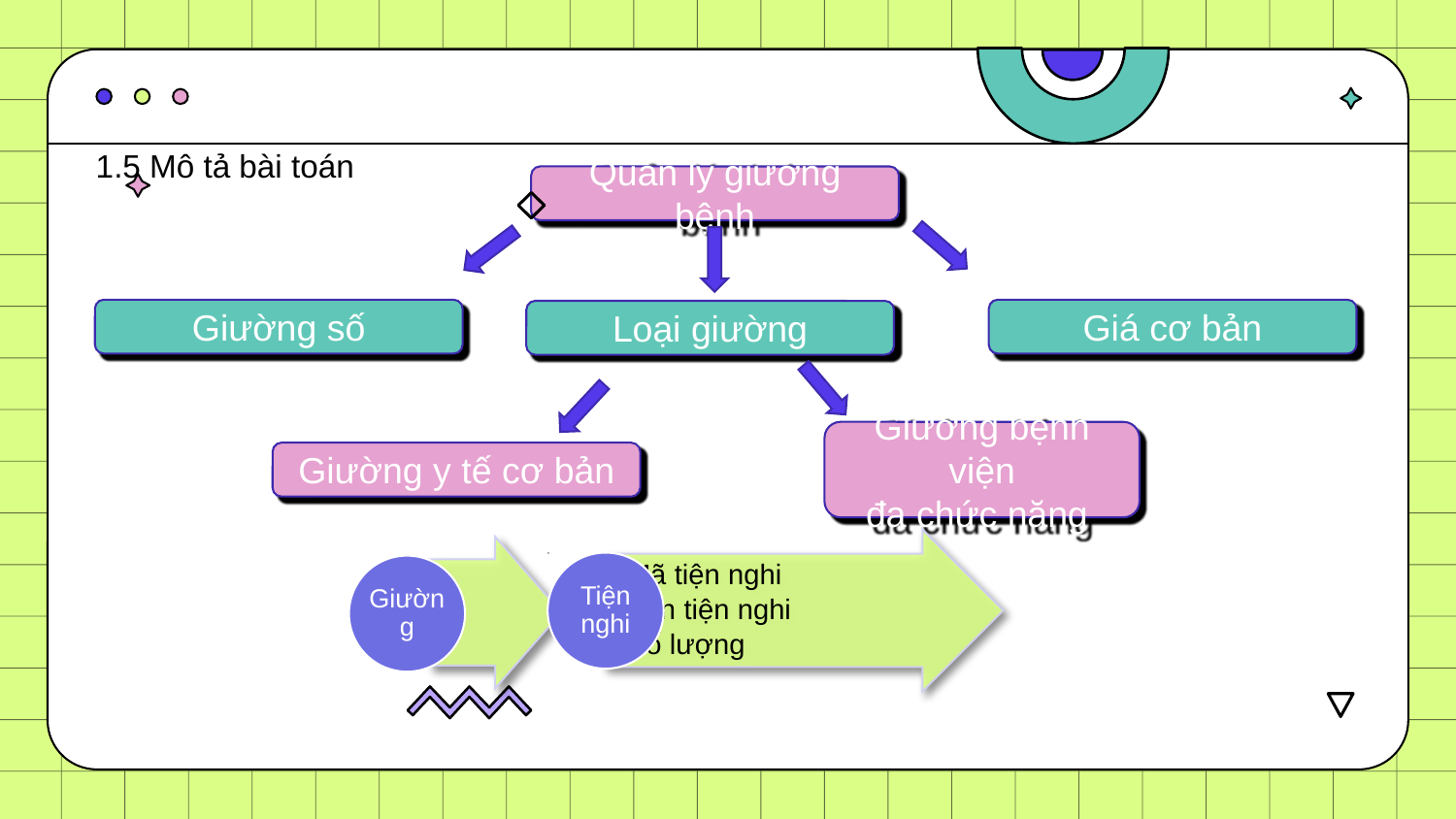

1.5 Mô tả bài toán
Quản lý giường bệnh

Giường số
Giá cơ bản
Loại giường

Giường bệnh viện
đa chức năng
Giường y tế cơ bản

Giường
Mã tiện nghi
Tên tiện nghi
Số lượng
Tiện nghi